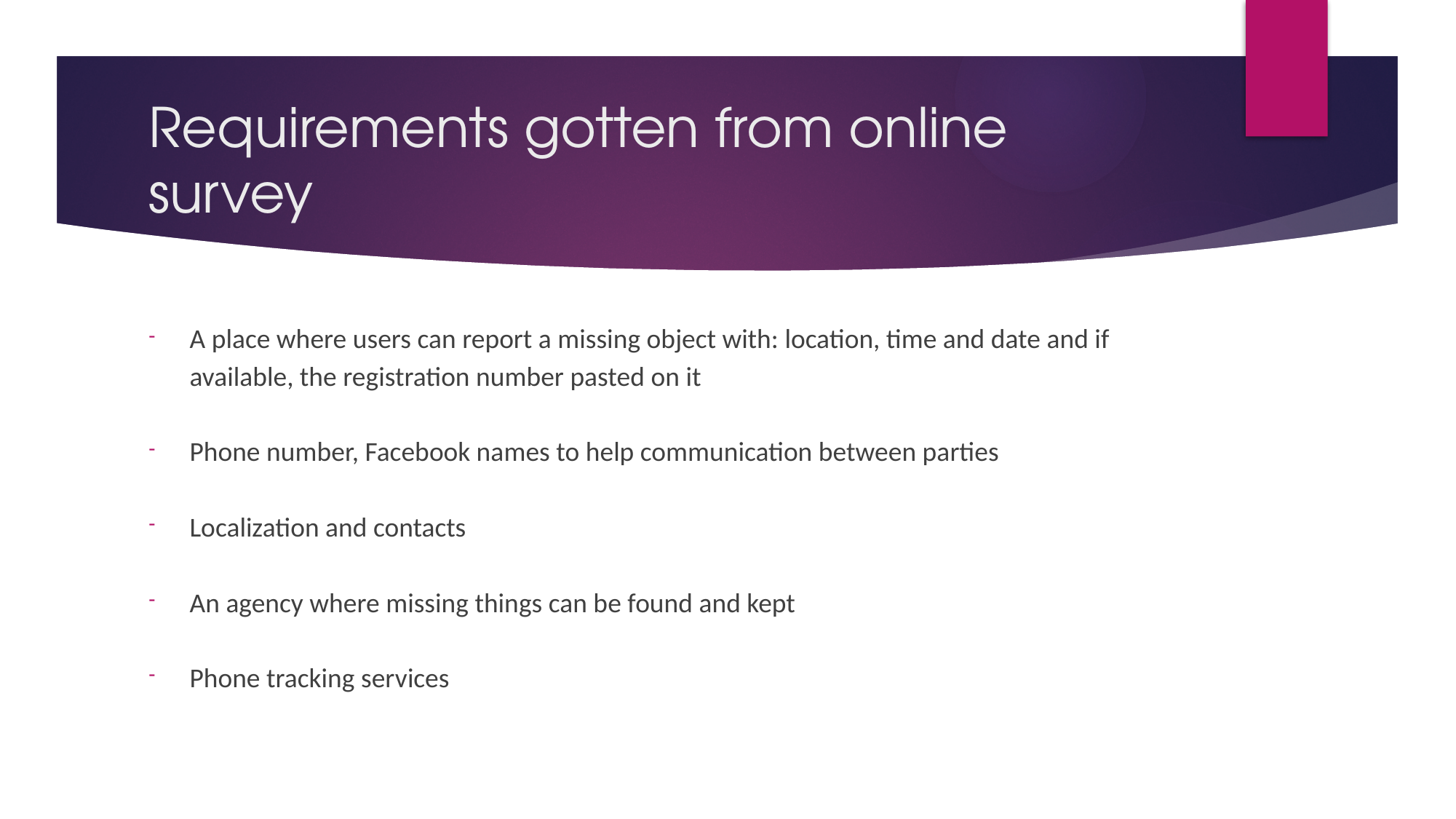

# Requirements gotten from online survey
A place where users can report a missing object with: location, time and date and if available, the registration number pasted on it

Phone number, Facebook names to help communication between parties

Localization and contacts

An agency where missing things can be found and kept

Phone tracking services